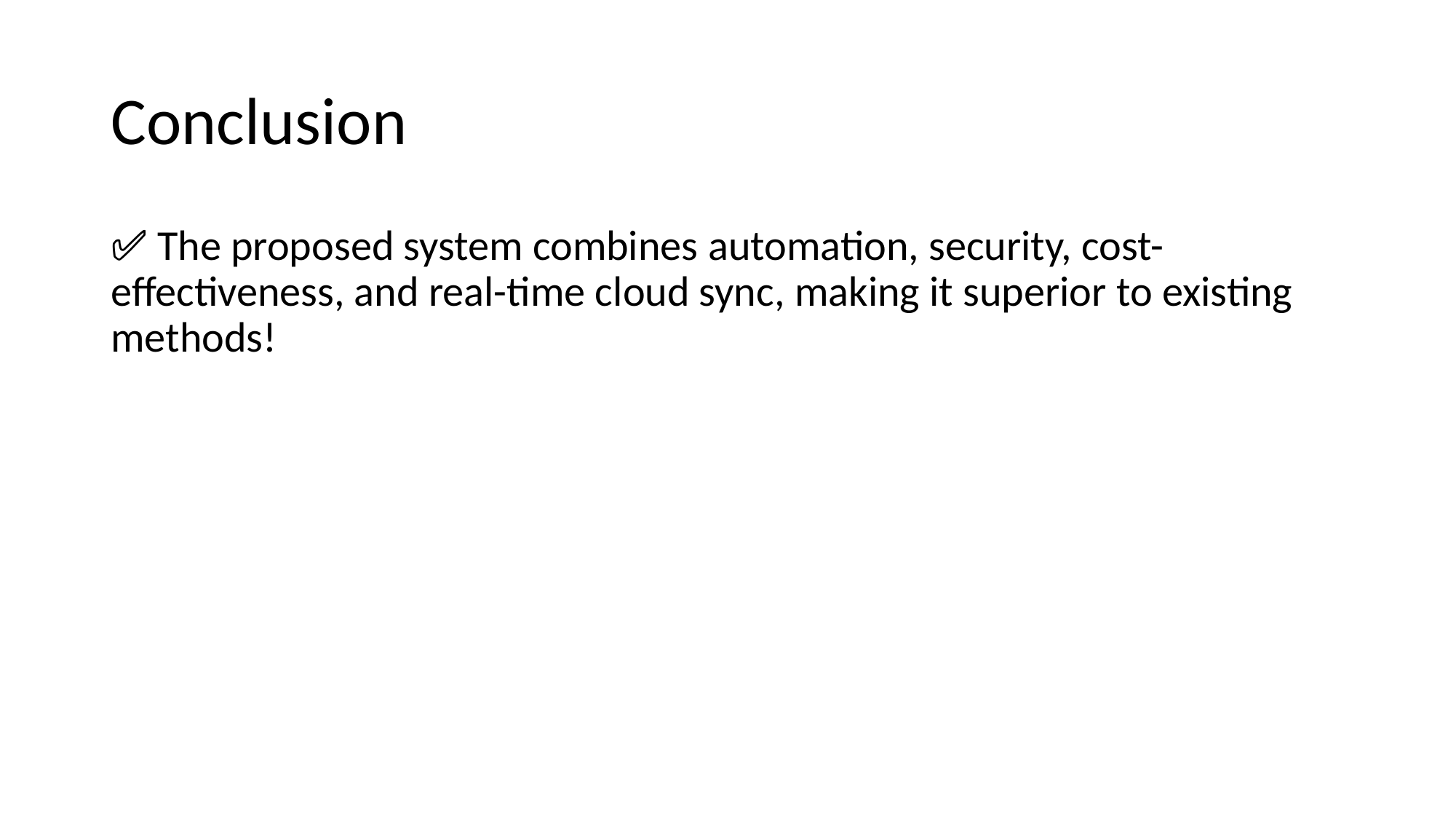

# Conclusion
✅ The proposed system combines automation, security, cost-effectiveness, and real-time cloud sync, making it superior to existing methods!